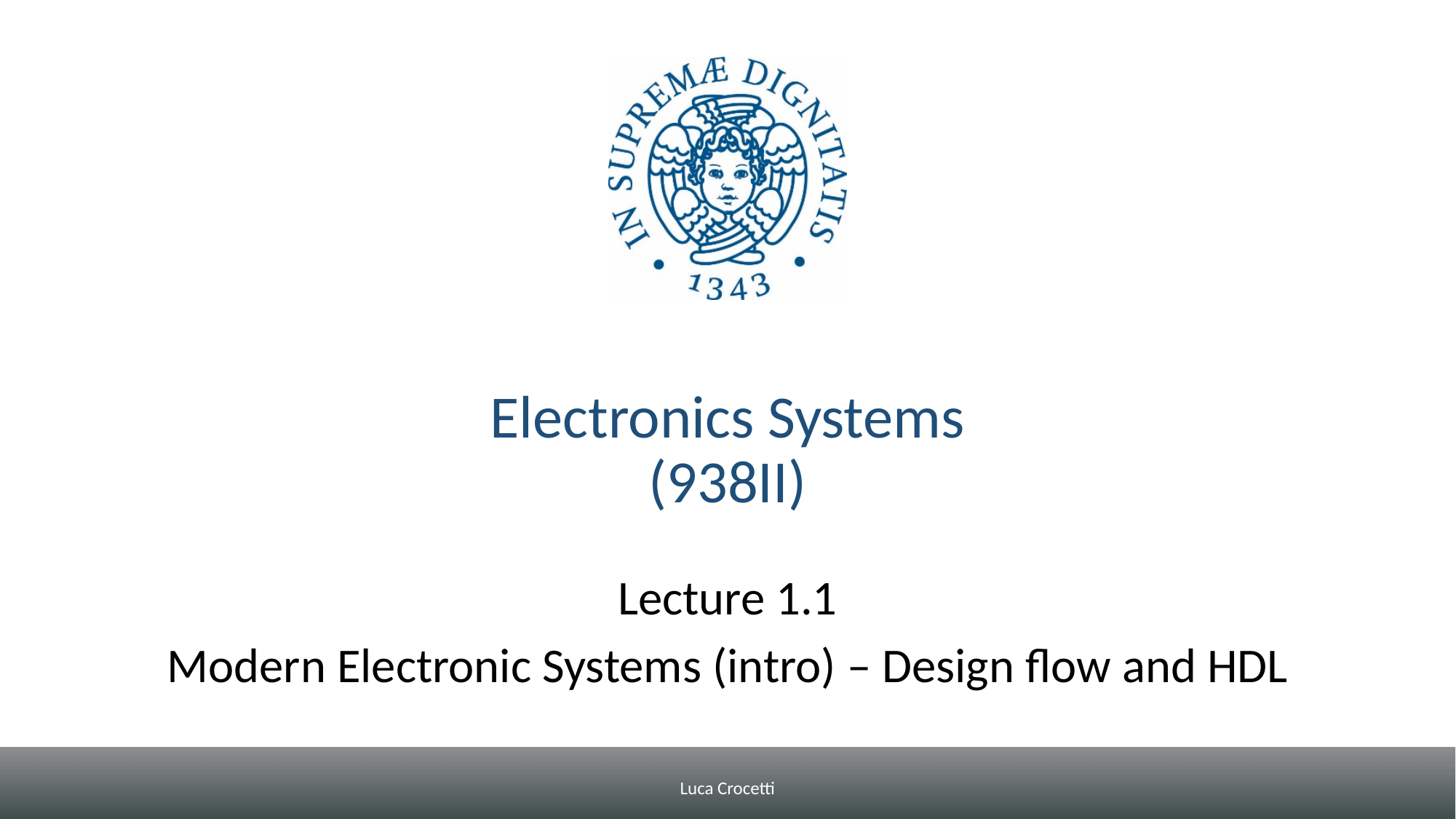

# Electronics Systems (938II)
Lecture 1.1
Modern Electronic Systems (intro) – Design flow and HDL